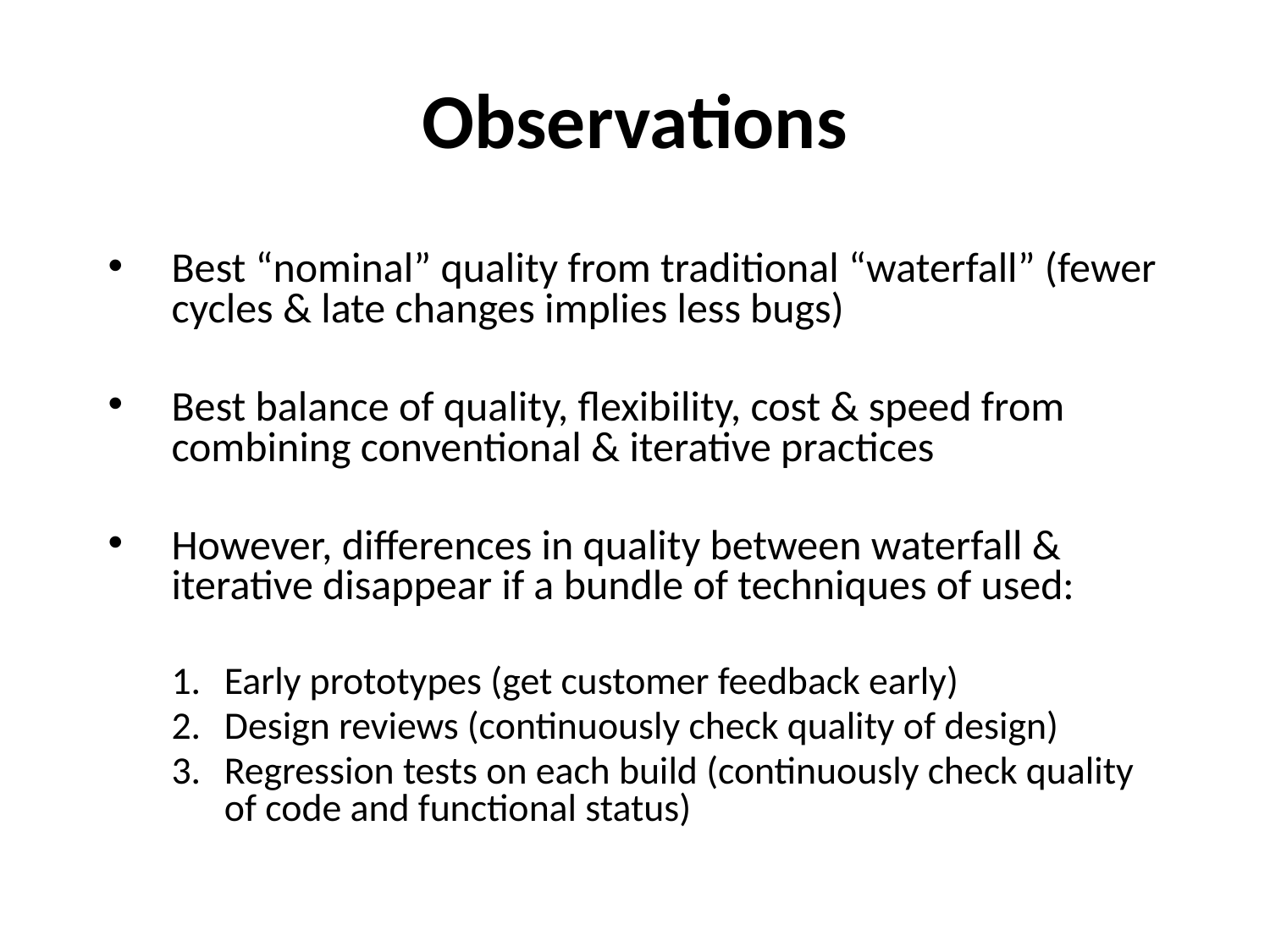

# Observations
Best “nominal” quality from traditional “waterfall” (fewer cycles & late changes implies less bugs)

Best balance of quality, flexibility, cost & speed from combining conventional & iterative practices

However, differences in quality between waterfall & iterative disappear if a bundle of techniques of used:

Early prototypes (get customer feedback early)
Design reviews (continuously check quality of design)
Regression tests on each build (continuously check quality of code and functional status)